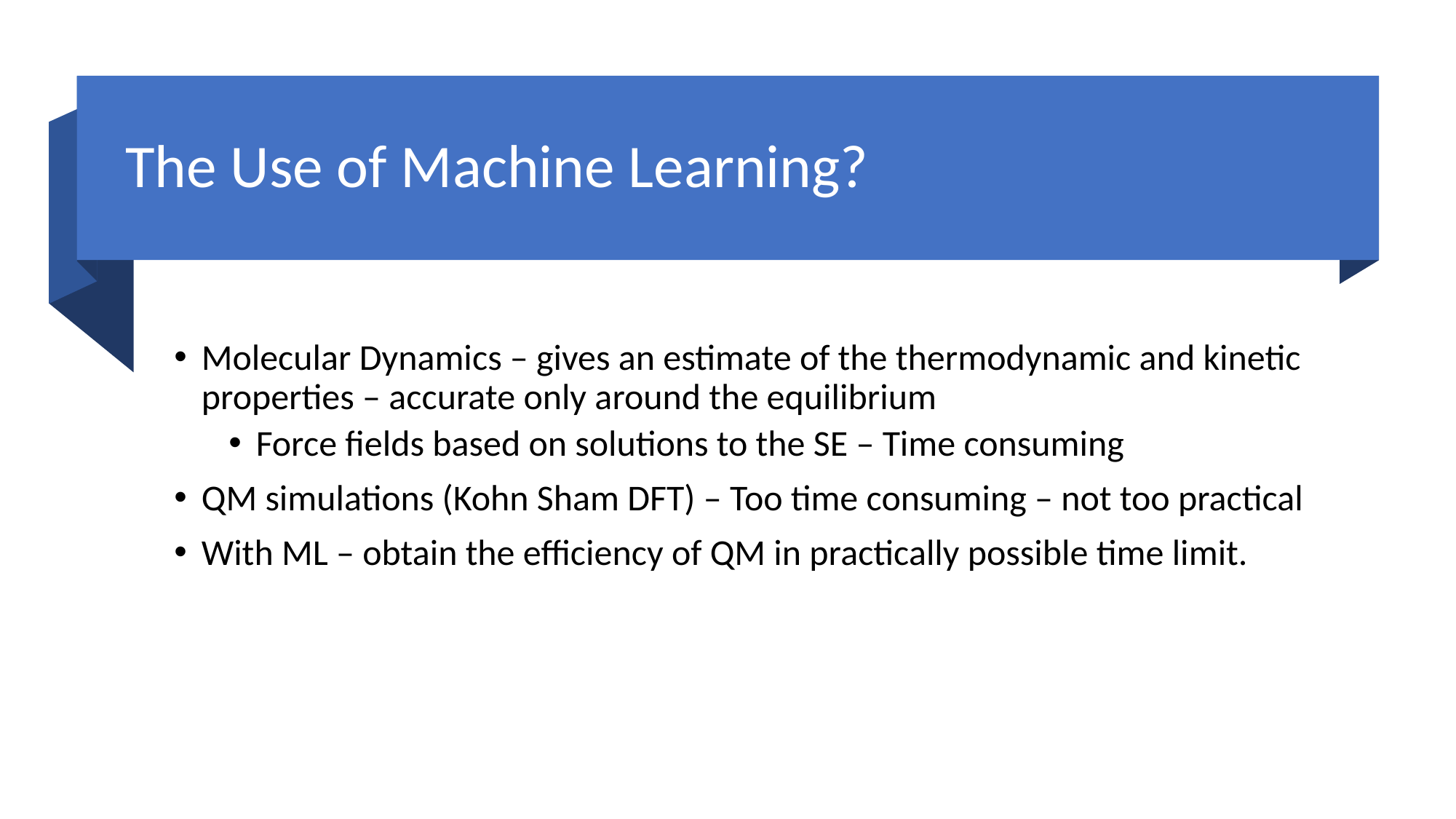

# The Use of Machine Learning?

Molecular Dynamics – gives an estimate of the thermodynamic and kinetic properties – accurate only around the equilibrium
Force fields based on solutions to the SE – Time consuming
QM simulations (Kohn Sham DFT) – Too time consuming – not too practical
With ML – obtain the efficiency of QM in practically possible time limit.